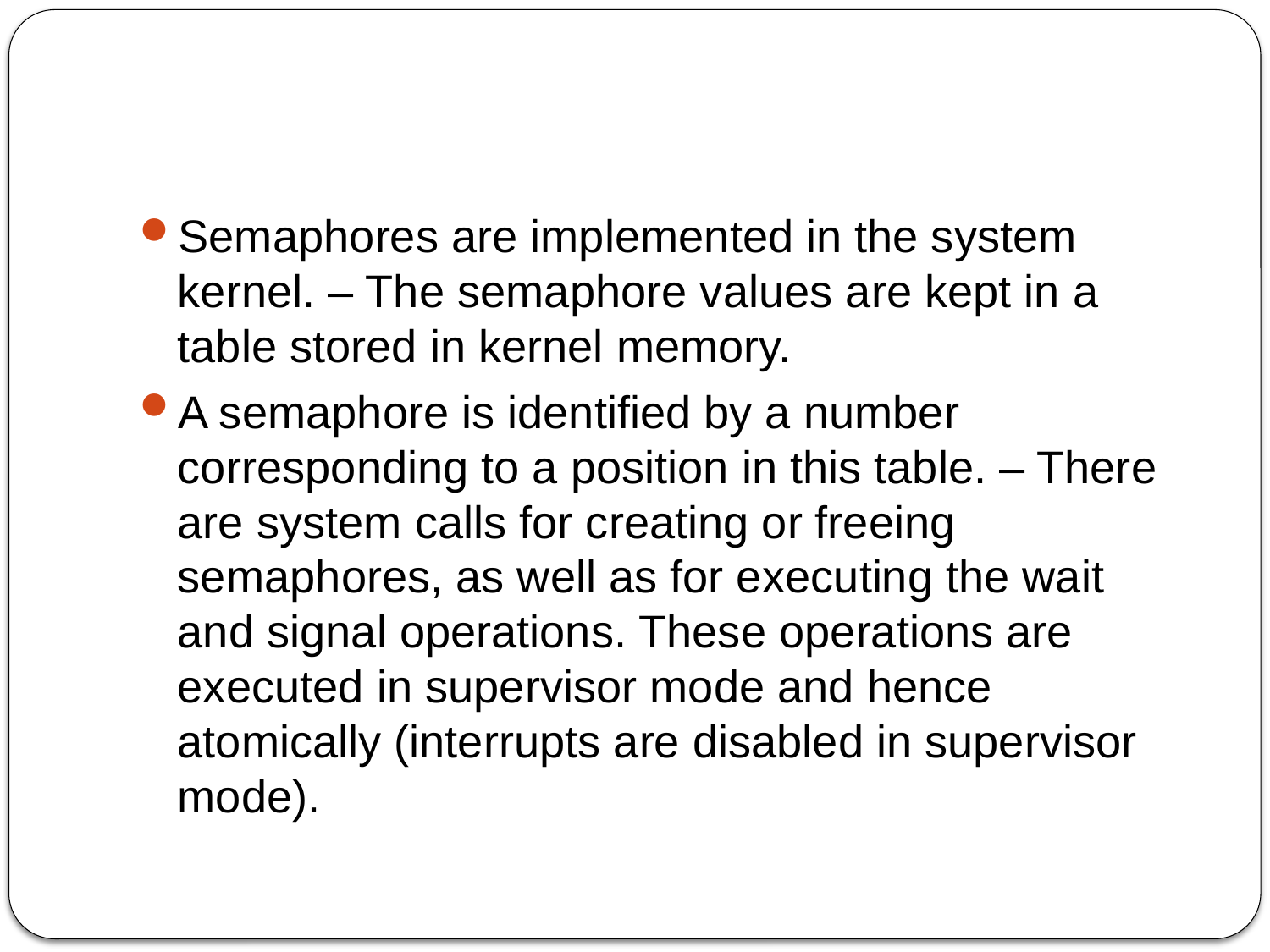

Semaphores are implemented in the system kernel. – The semaphore values are kept in a table stored in kernel memory.
A semaphore is identified by a number corresponding to a position in this table. – There are system calls for creating or freeing semaphores, as well as for executing the wait and signal operations. These operations are executed in supervisor mode and hence atomically (interrupts are disabled in supervisor mode).